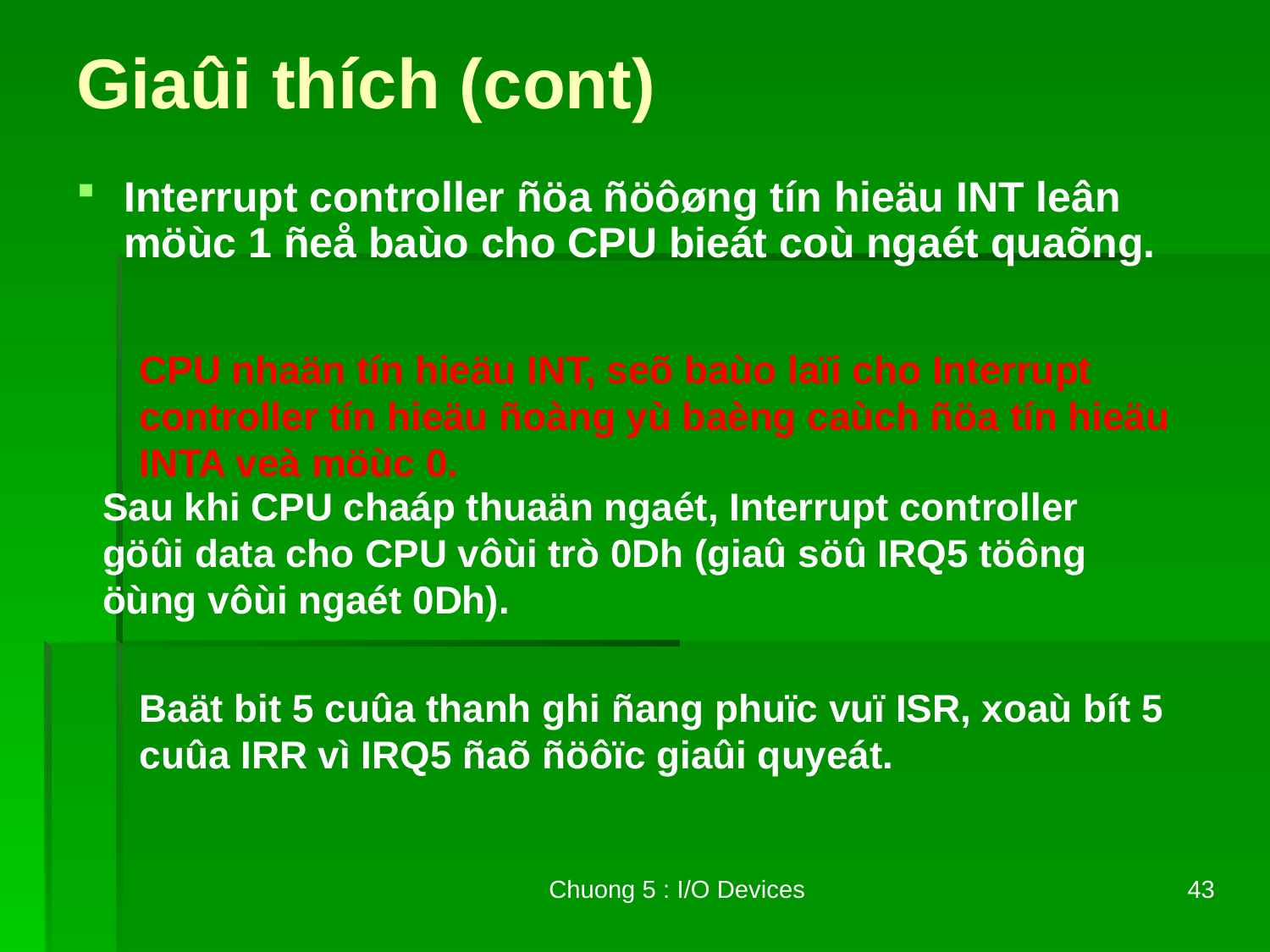

# Giaûi thích (cont)
Interrupt controller ñöa ñöôøng tín hieäu INT leân möùc 1 ñeå baùo cho CPU bieát coù ngaét quaõng.
CPU nhaän tín hieäu INT, seõ baùo laïi cho Interrupt controller tín hieäu ñoàng yù baèng caùch ñöa tín hieäu INTA veà möùc 0.
Sau khi CPU chaáp thuaän ngaét, Interrupt controller göûi data cho CPU vôùi trò 0Dh (giaû söû IRQ5 töông öùng vôùi ngaét 0Dh).
Baät bit 5 cuûa thanh ghi ñang phuïc vuï ISR, xoaù bít 5 cuûa IRR vì IRQ5 ñaõ ñöôïc giaûi quyeát.
Chuong 5 : I/O Devices
43